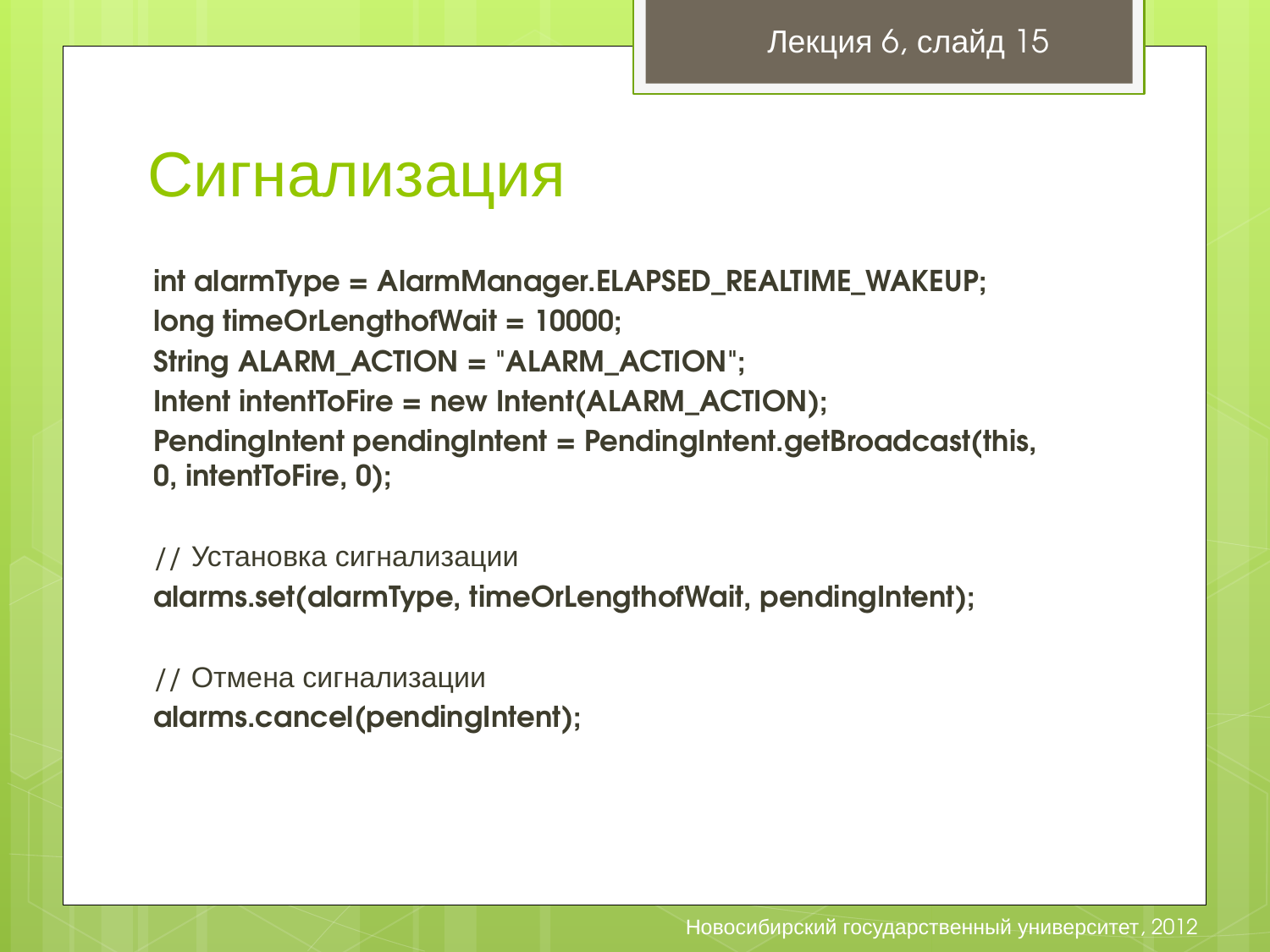

Лекция 6, слайд 15
# Сигнализация
int alarmType = AlarmManager.ELAPSED_REALTIME_WAKEUP;
long timeOrLengthofWait = 10000;
String ALARM_ACTION = "ALARM_ACTION";
Intent intentToFire = new Intent(ALARM_ACTION);
PendingIntent pendingIntent = PendingIntent.getBroadcast(this, 0, intentToFire, 0);

// Установка сигнализации
alarms.set(alarmType, timeOrLengthofWait, pendingIntent);

// Отмена сигнализации
alarms.cancel(pendingIntent);
Новосибирский государственный университет, 2012